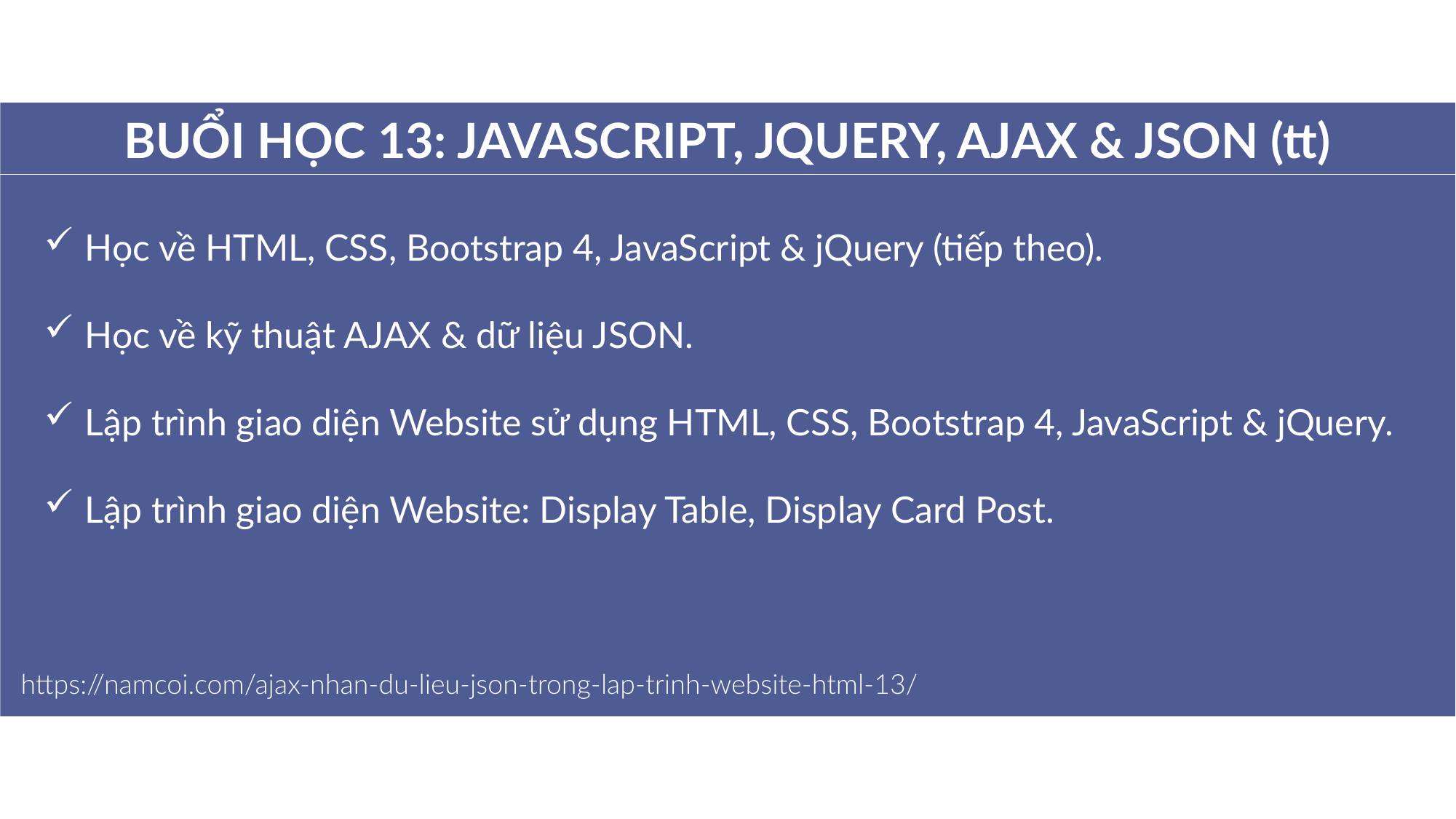

BUỔI HỌC 13: JAVASCRIPT, JQUERY, AJAX & JSON (tt)
Học về HTML, CSS, Bootstrap 4, JavaScript & jQuery (tiếp theo).
Học về kỹ thuật AJAX & dữ liệu JSON.
Lập trình giao diện Website sử dụng HTML, CSS, Bootstrap 4, JavaScript & jQuery.
Lập trình giao diện Website: Display Table, Display Card Post.
https://namcoi.com/ajax-nhan-du-lieu-json-trong-lap-trinh-website-html-13/